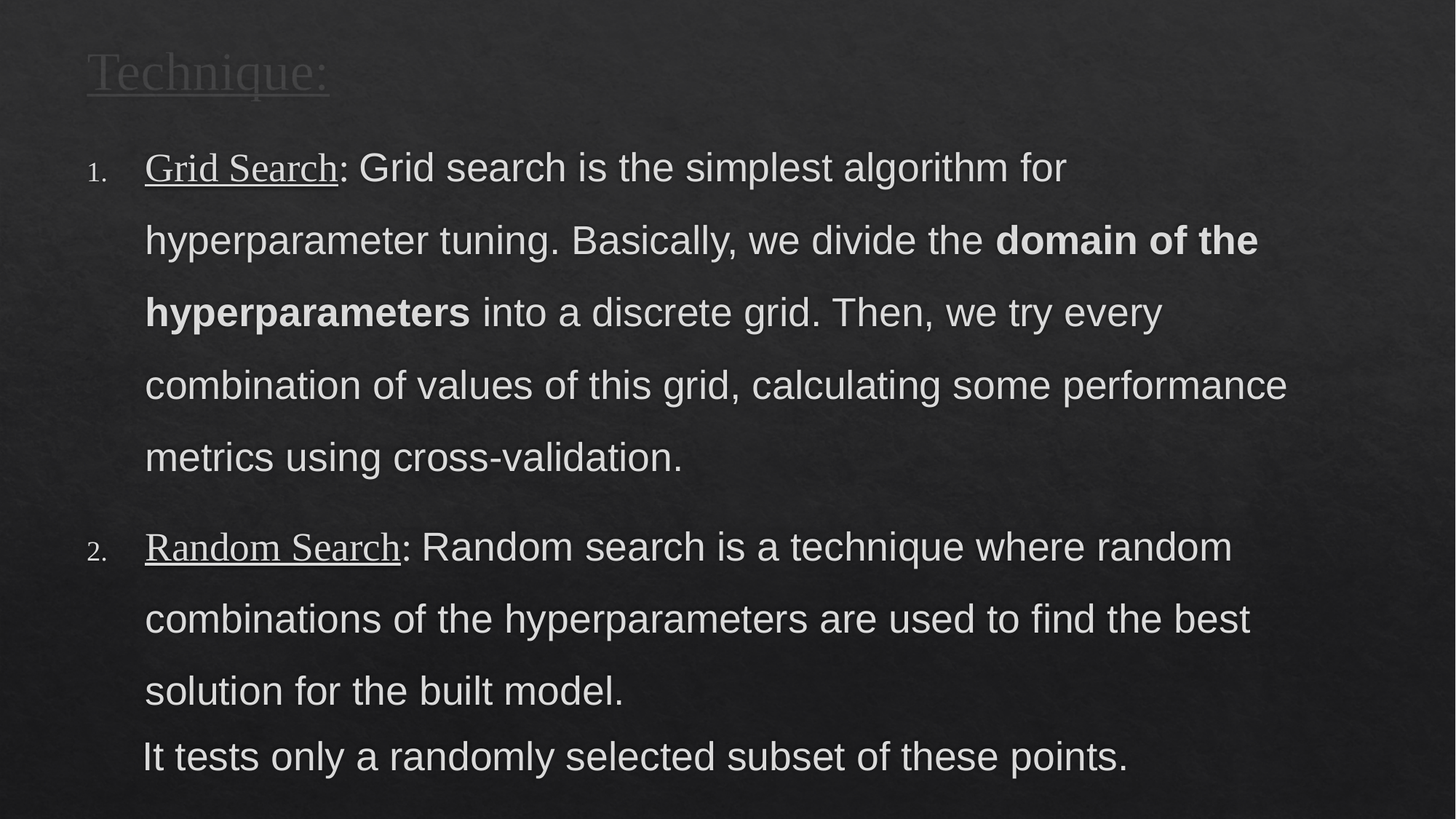

Technique:
Grid Search: Grid search is the simplest algorithm for hyperparameter tuning. Basically, we divide the domain of the hyperparameters into a discrete grid. Then, we try every combination of values of this grid, calculating some performance metrics using cross-validation.
Random Search: Random search is a technique where random combinations of the hyperparameters are used to find the best solution for the built model.
     It tests only a randomly selected subset of these points.